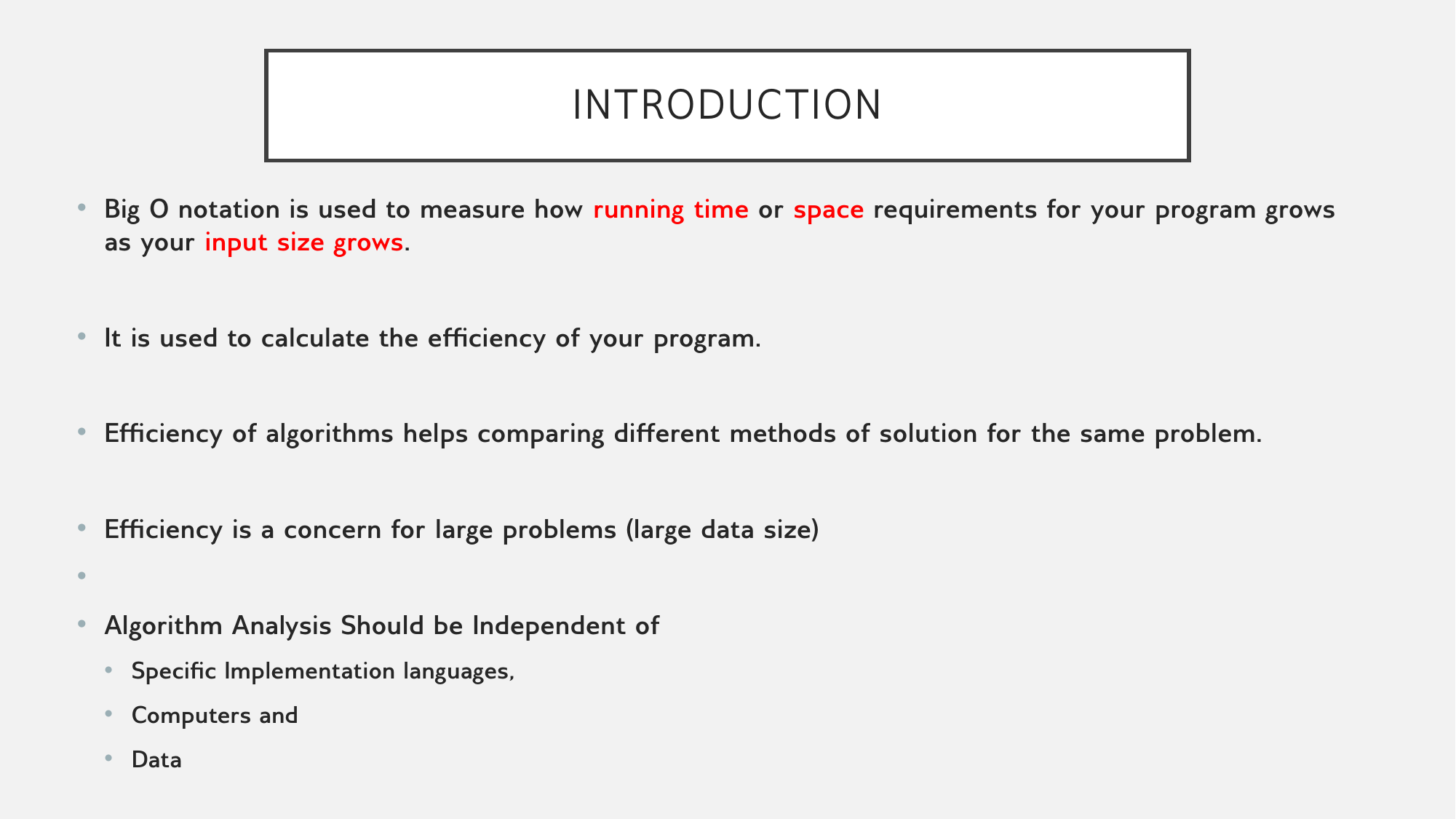

# Introduction
Big O notation is used to measure how running time or space requirements for your program grows as your input size grows.

It is used to calculate the efficiency of your program.

Efficiency of algorithms helps comparing different methods of solution for the same problem.

Efficiency is a concern for large problems (large data size)

Algorithm Analysis Should be Independent of
Specific Implementation languages,
Computers and
Data